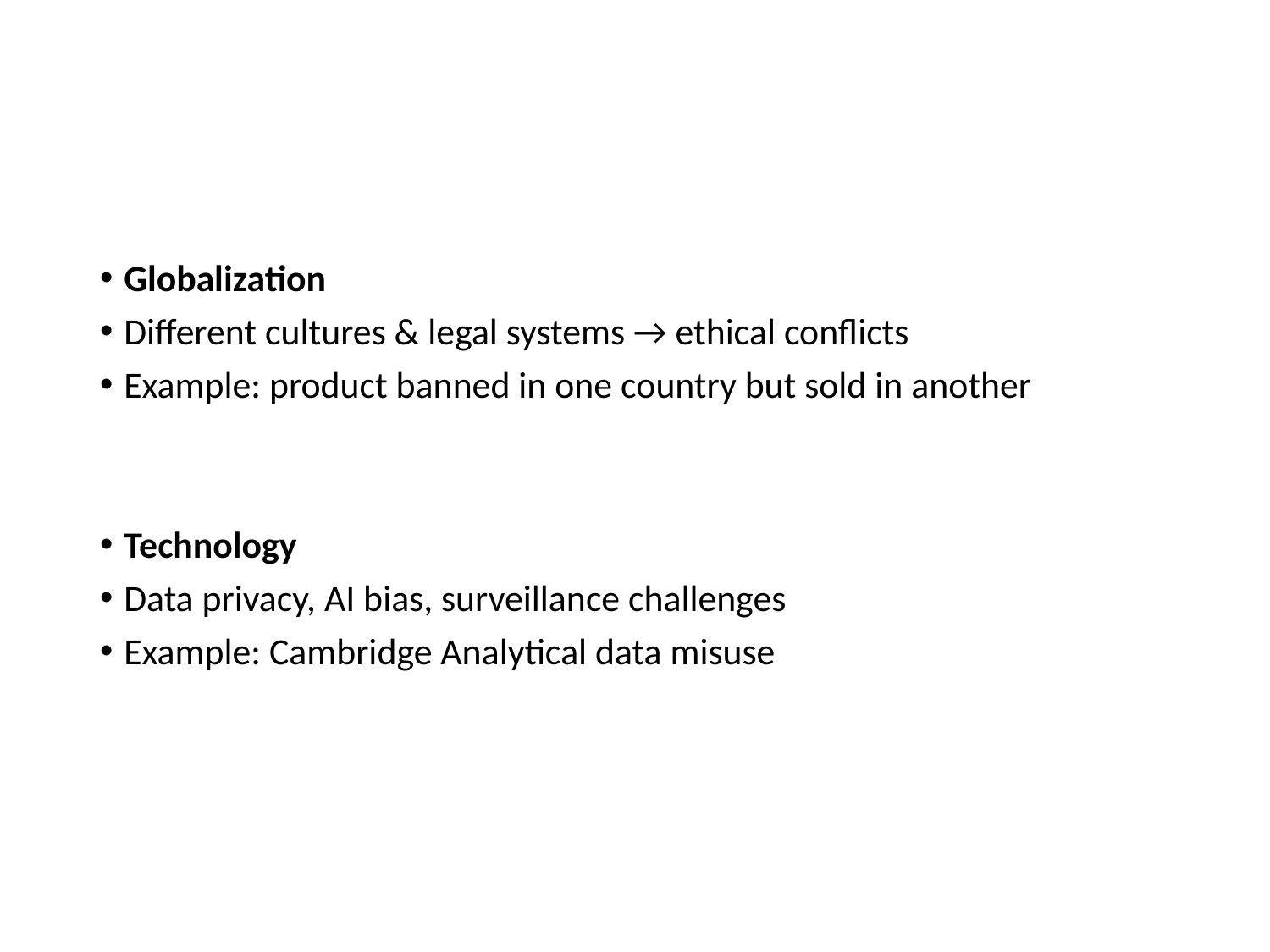

#
Globalization
Different cultures & legal systems → ethical conflicts
Example: product banned in one country but sold in another

Technology
Data privacy, AI bias, surveillance challenges
Example: Cambridge Analytical data misuse